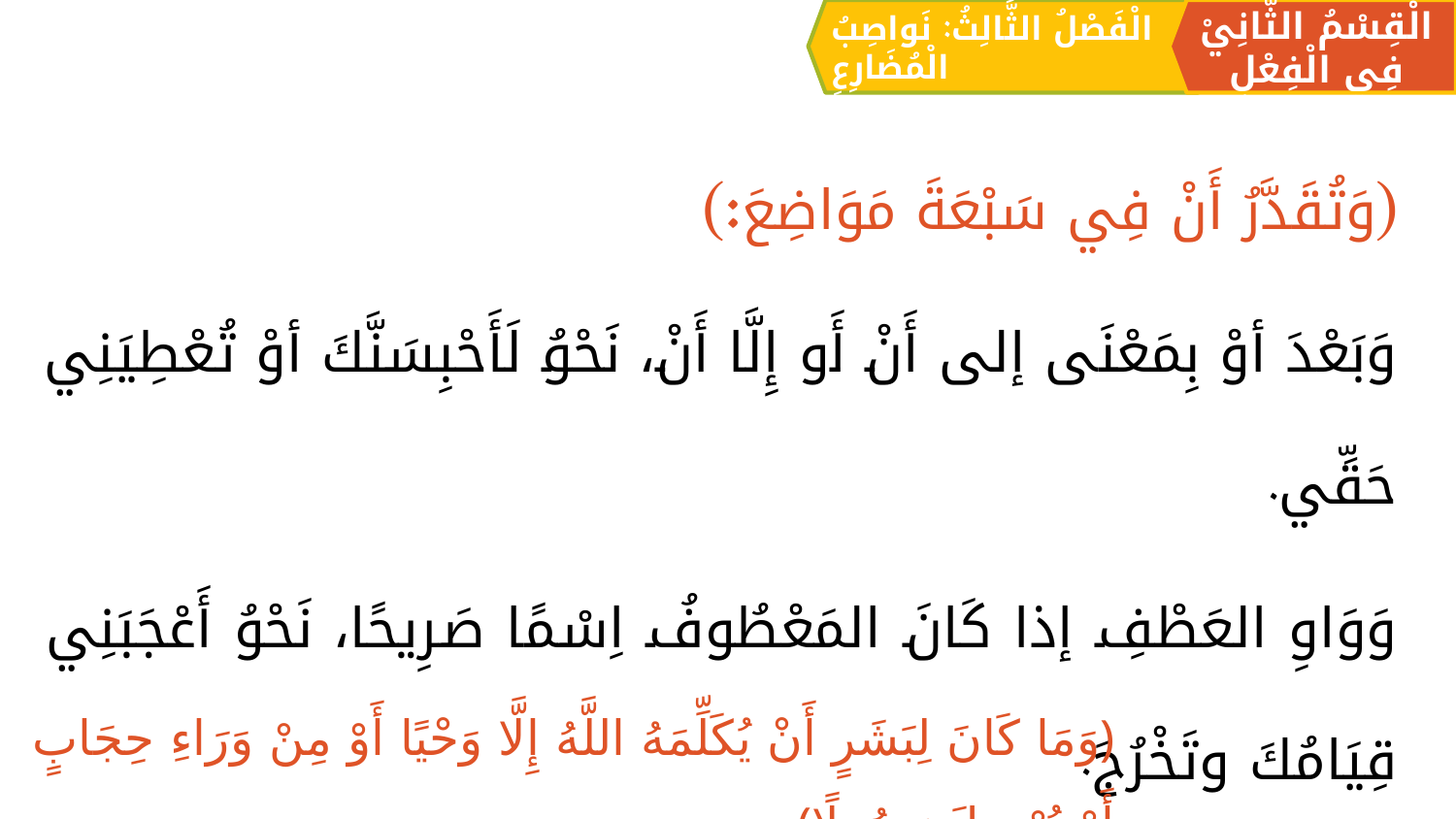

الْقِسْمُ الثَّانِيْ فِي الْفِعْلِ
الْفَصْلُ الثَّالِثُ: نَواصِبُ الْمُضَارِعِ
(وَتُقَدَّرُ أَنْ فِي سَبْعَةَ مَوَاضِعَ:)
وَبَعْدَ أوْ بِمَعْنَى إلى أَنْ أَو إِلَّا أَنْ، نَحْوُ لَأَحْبِسَنَّكَ أوْ تُعْطِيَنِي حَقِّي.
وَوَاوِ العَطْفِ إذا كَانَ المَعْطُوفُ اِسْمًا صَرِيحًا، نَحْوُ أَعْجَبَنِي قِيَامُكَ وتَخْرُجَ.
﴿وَمَا كَانَ لِبَشَرٍ أَنْ يُكَلِّمَهُ اللَّهُ إِلَّا وَحْيًا أَوْ مِنْ وَرَاءِ حِجَابٍ أَوْ يُرْسِلَ رَسُولًا﴾